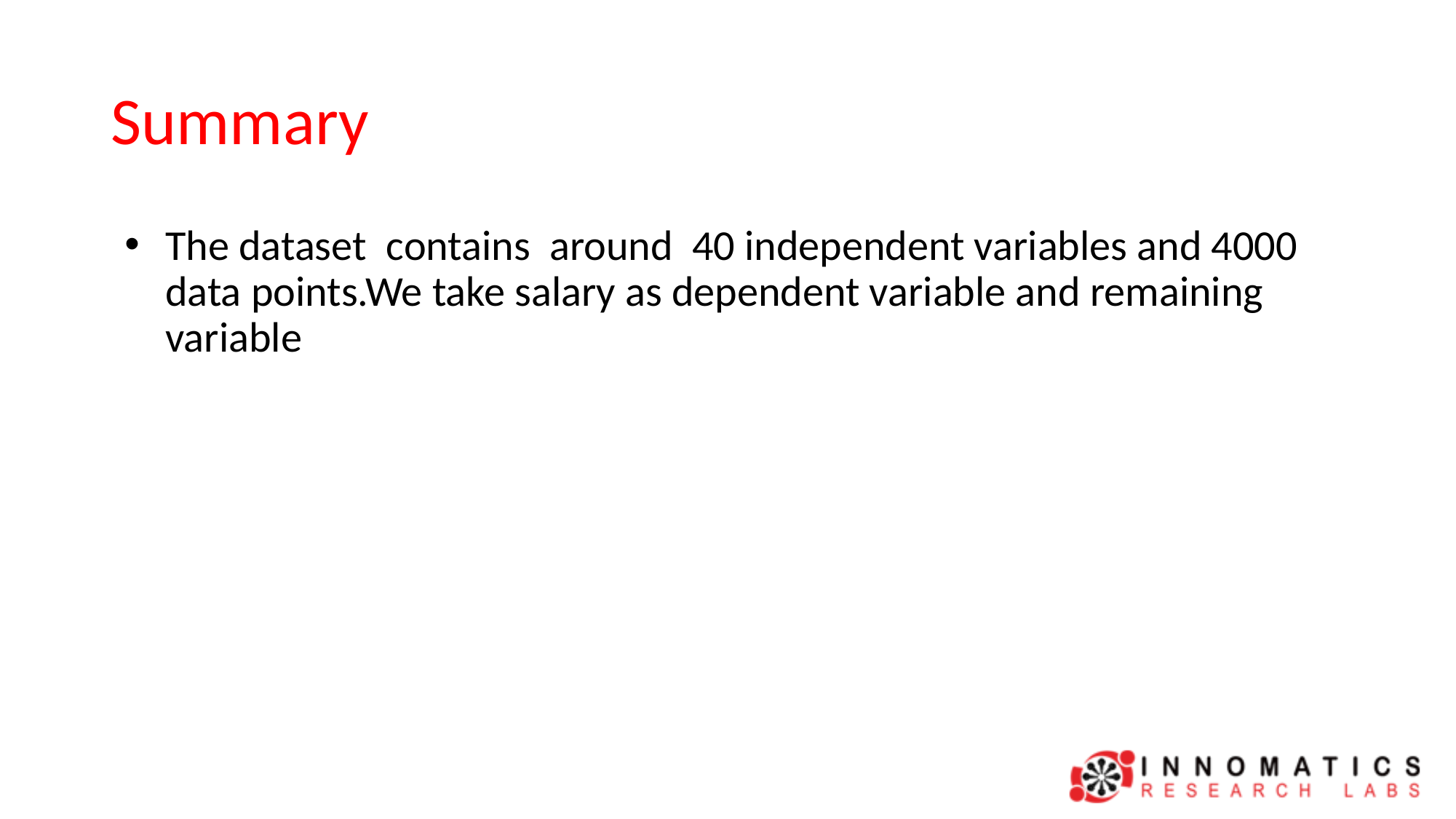

# Summary
The dataset  contains  around  40 independent variables and 4000 data points.We take salary as dependent variable and remaining variable